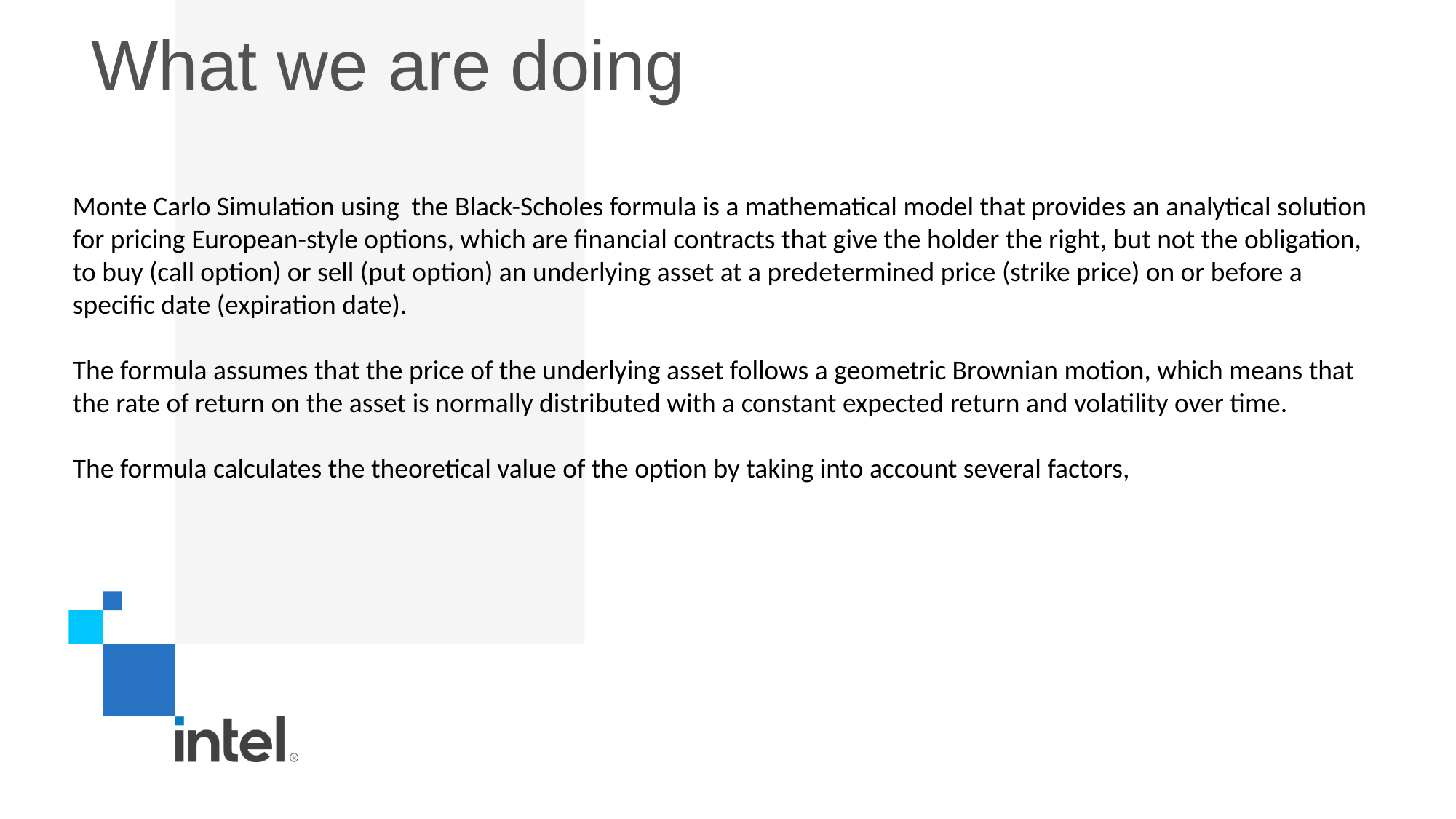

What we are doing
Monte Carlo Simulation using  the Black-Scholes formula is a mathematical model that provides an analytical solution for pricing European-style options, which are financial contracts that give the holder the right, but not the obligation, to buy (call option) or sell (put option) an underlying asset at a predetermined price (strike price) on or before a specific date (expiration date).

The formula assumes that the price of the underlying asset follows a geometric Brownian motion, which means that the rate of return on the asset is normally distributed with a constant expected return and volatility over time.

The formula calculates the theoretical value of the option by taking into account several factors,